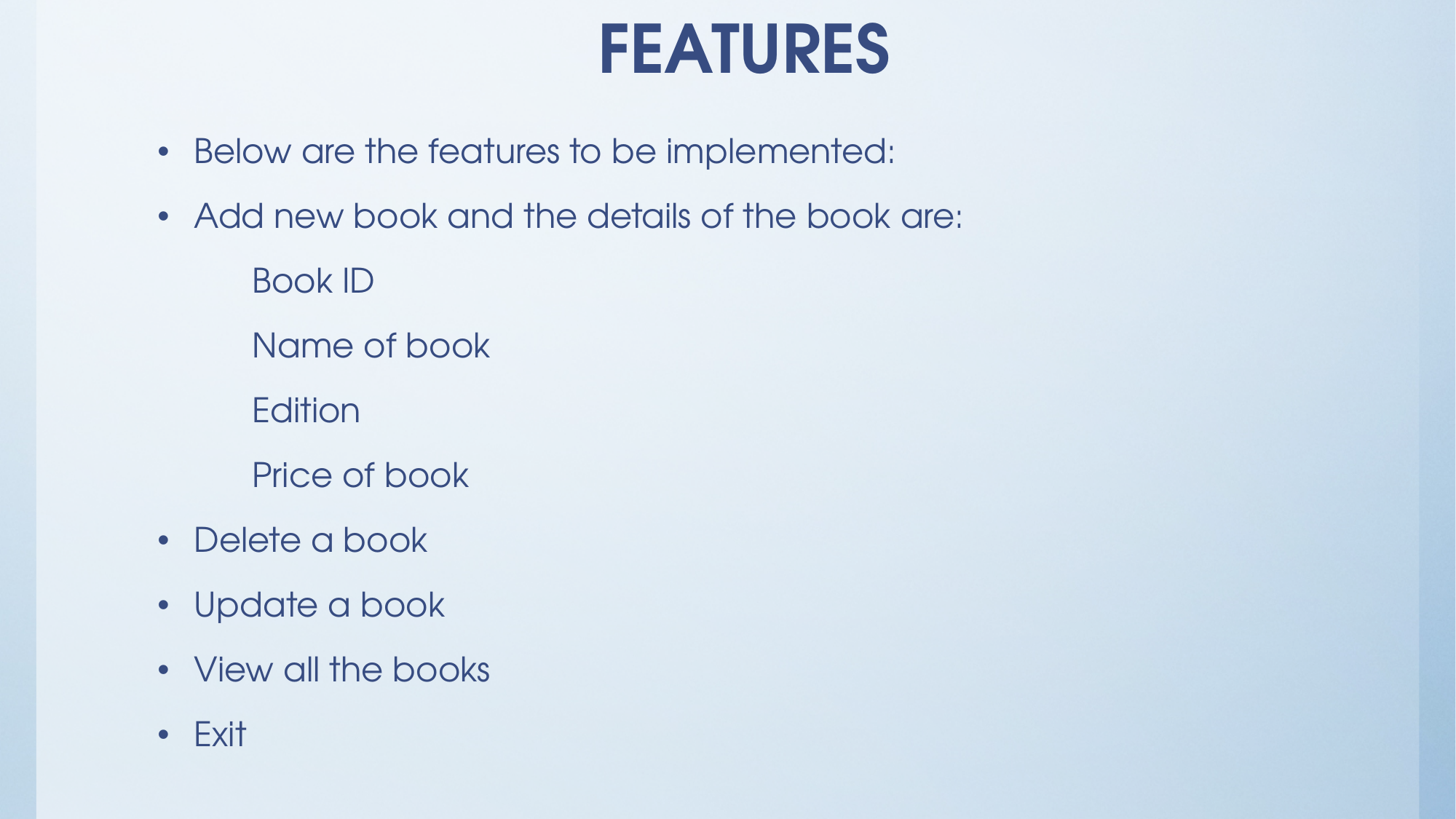

# FEATURES
Below are the features to be implemented:
Add new book and the details of the book are:
          Book ID
          Name of book
          Edition
          Price of book
Delete a book
Update a book
View all the books
Exit